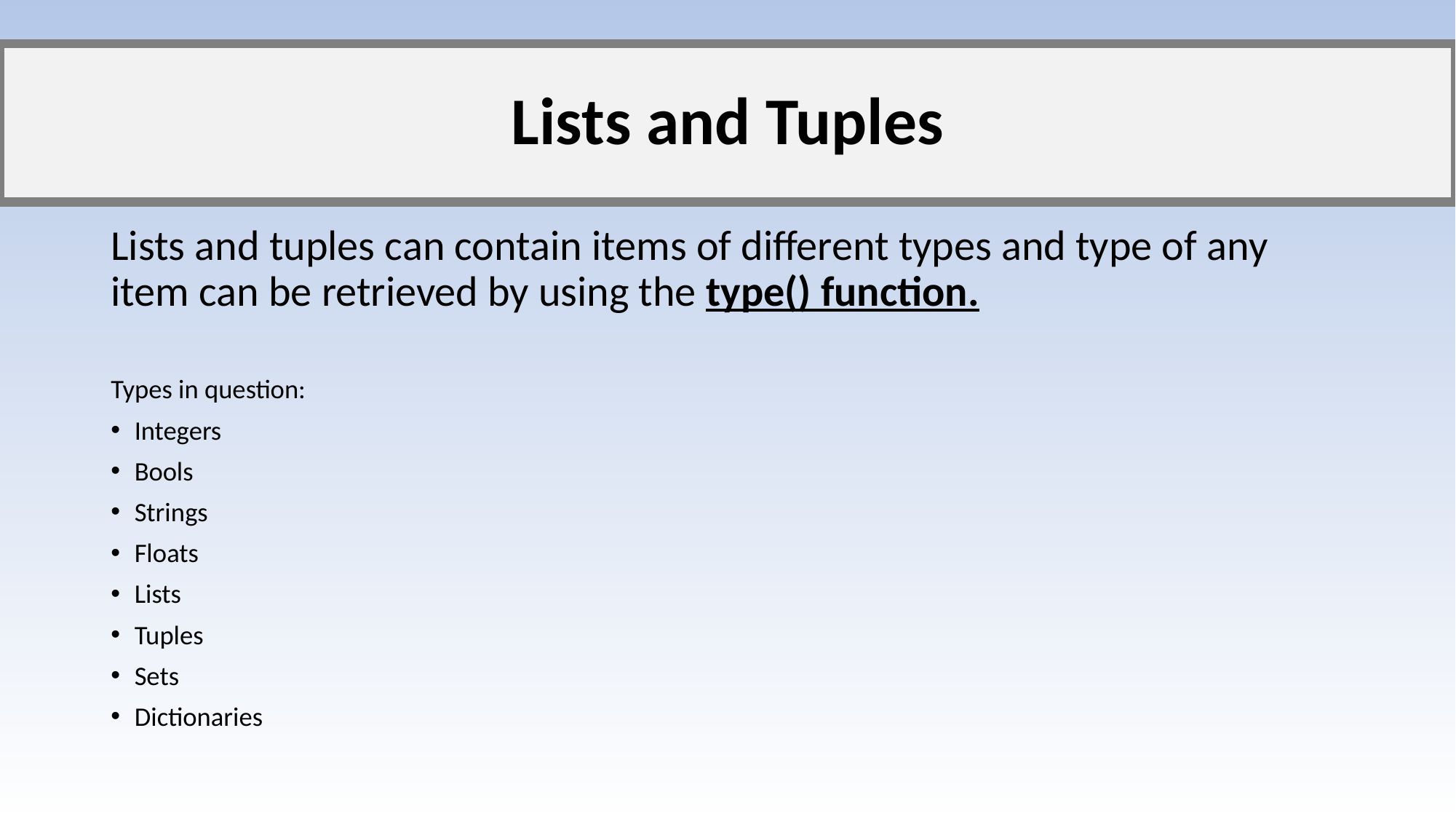

# Lists and Tuples
Lists and tuples can contain items of different types and type of any item can be retrieved by using the type() function.

Types in question:
Integers
Bools
Strings
Floats
Lists
Tuples
Sets
Dictionaries